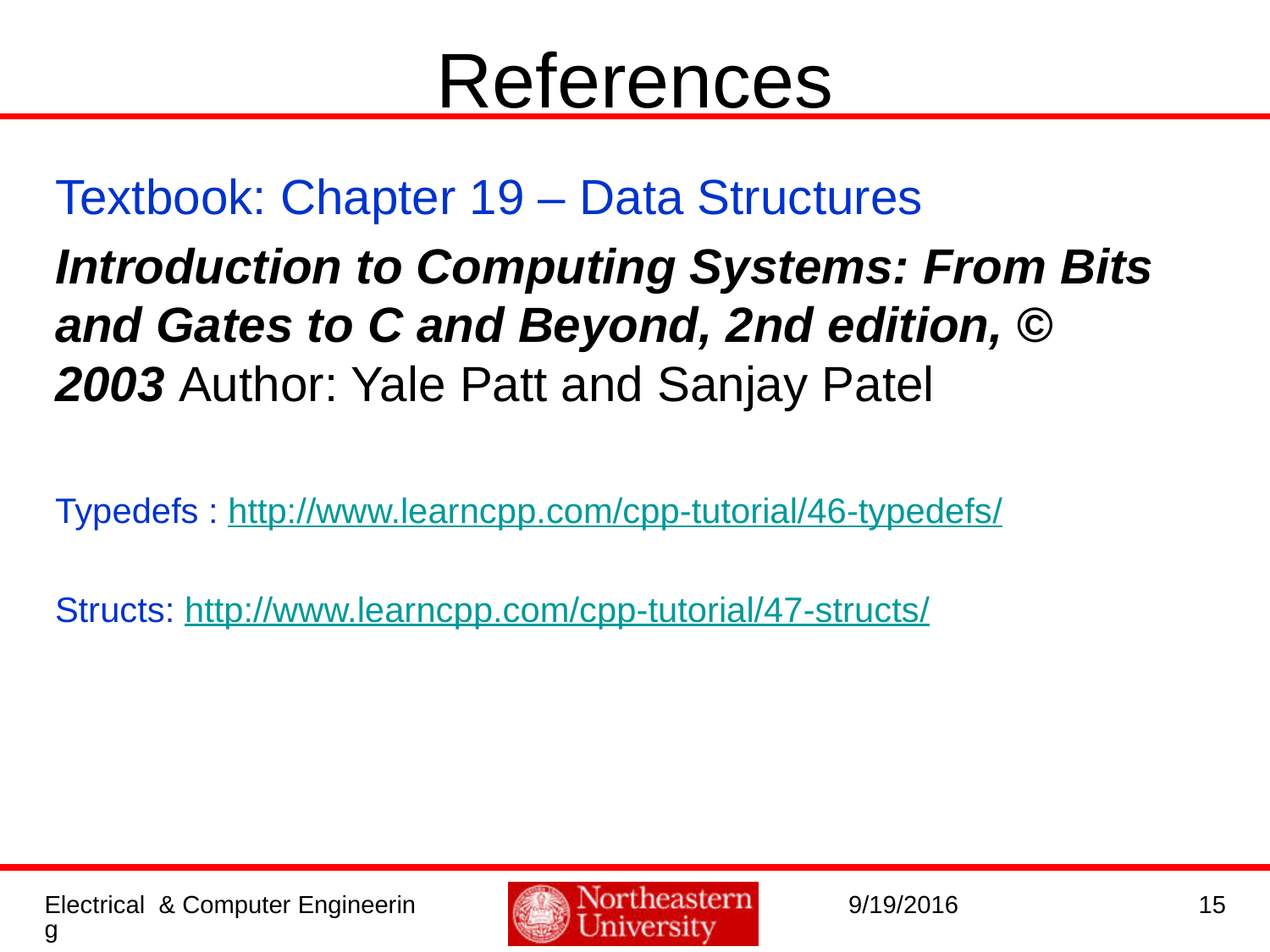

# References
Textbook: Chapter 19 – Data Structures
Introduction to Computing Systems: From Bits and Gates to C and Beyond, 2nd edition, © 2003 Author: Yale Patt and Sanjay Patel

Typedefs : http://www.learncpp.com/cpp-tutorial/46-typedefs/

Structs: http://www.learncpp.com/cpp-tutorial/47-structs/

Electrical  & Computer Engineering
9/19/2016
15